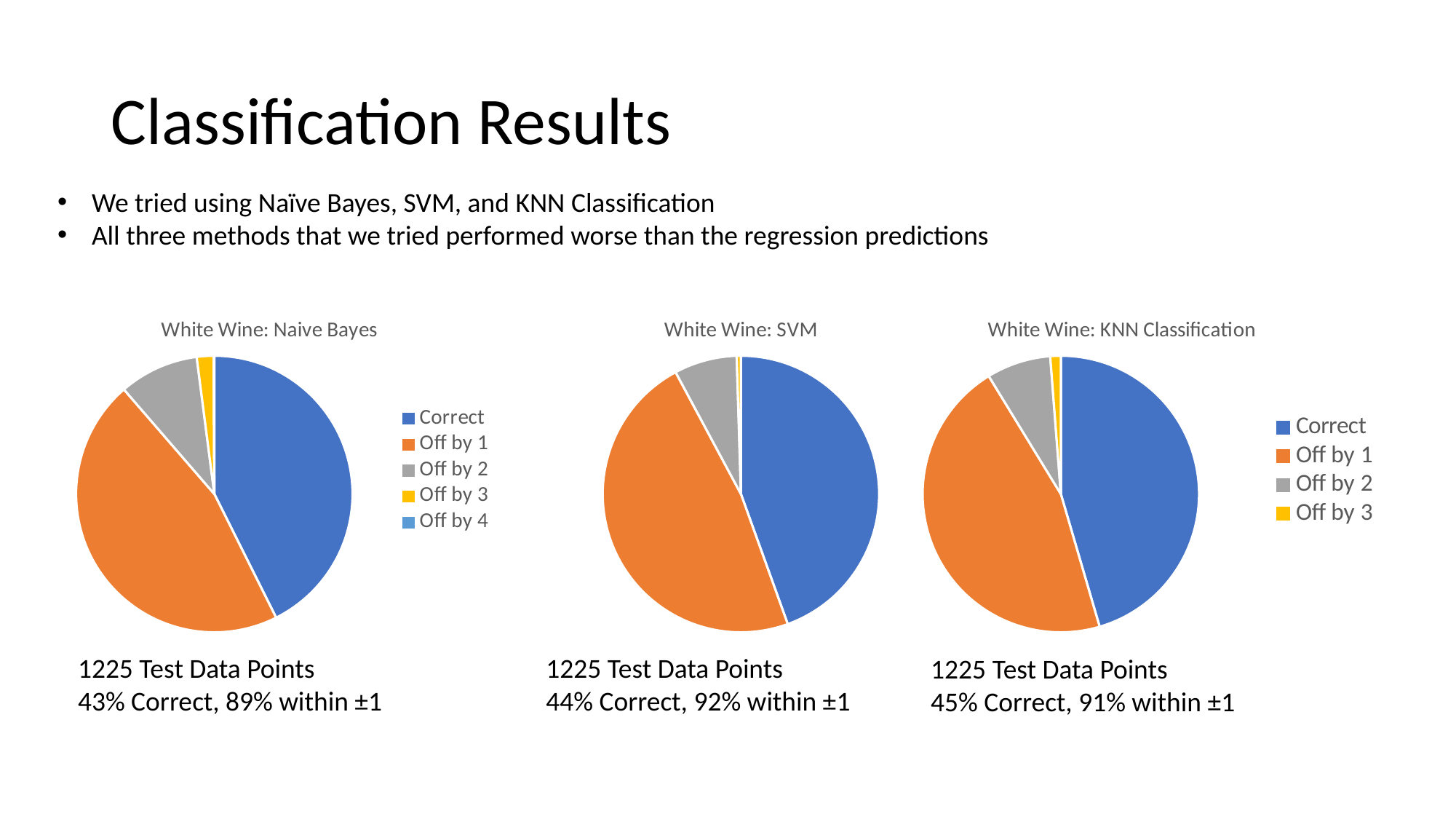

# Classification Results
We tried using Naïve Bayes, SVM, and KNN Classification
All three methods that we tried performed worse than the regression predictions

### Chart: White Wine: SVM

| Category |  |
|---|---|
| Correct | 545.0 |
| Off by 1 | 584.0 |
| Off by 2 | 90.0 |
| Off by 3 | 6.0 |

### Chart: White Wine: KNN Classification

| Category |  |
|---|---|
| Correct | 557.0 |
| Off by 1 | 561.0 |
| Off by 2 | 92.0 |
| Off by 3 | 15.0 |

### Chart: White Wine: Naive Bayes

| Category |  |
|---|---|
| Correct | 522.0 |
| Off by 1 | 564.0 |
| Off by 2 | 114.0 |
| Off by 3 | 24.0 |
| Off by 4 | 1.0 |
1225 Test Data Points
44% Correct, 92% within ±1
1225 Test Data Points
43% Correct, 89% within ±1
1225 Test Data Points
45% Correct, 91% within ±1